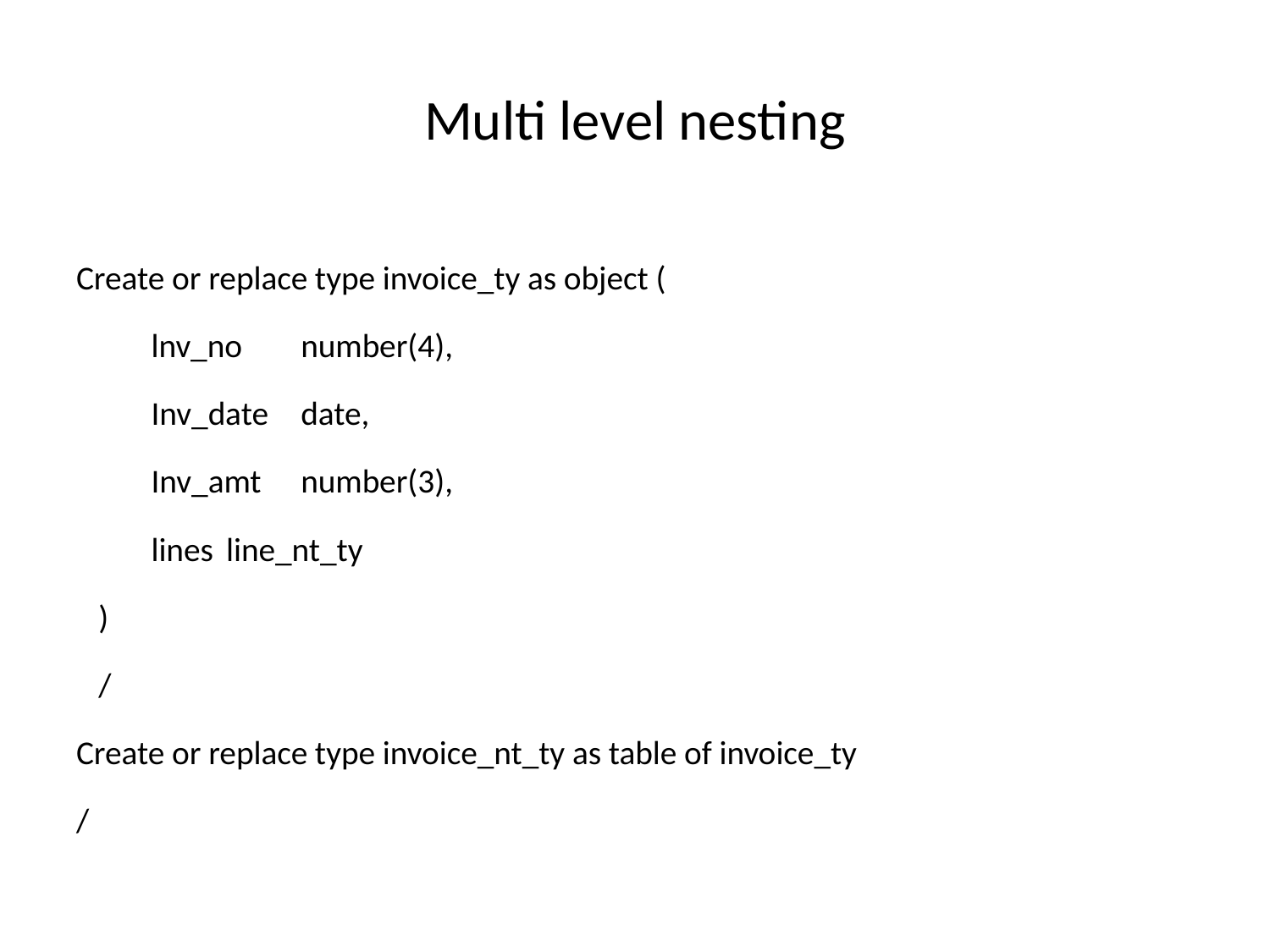

# Multi level nesting
Create or replace type invoice_ty as object (
      	lnv_no   		number(4),
      	Inv_date		date,
	Inv_amt		number(3),
	lines 		line_nt_ty
   )
   /
Create or replace type invoice_nt_ty as table of invoice_ty
/